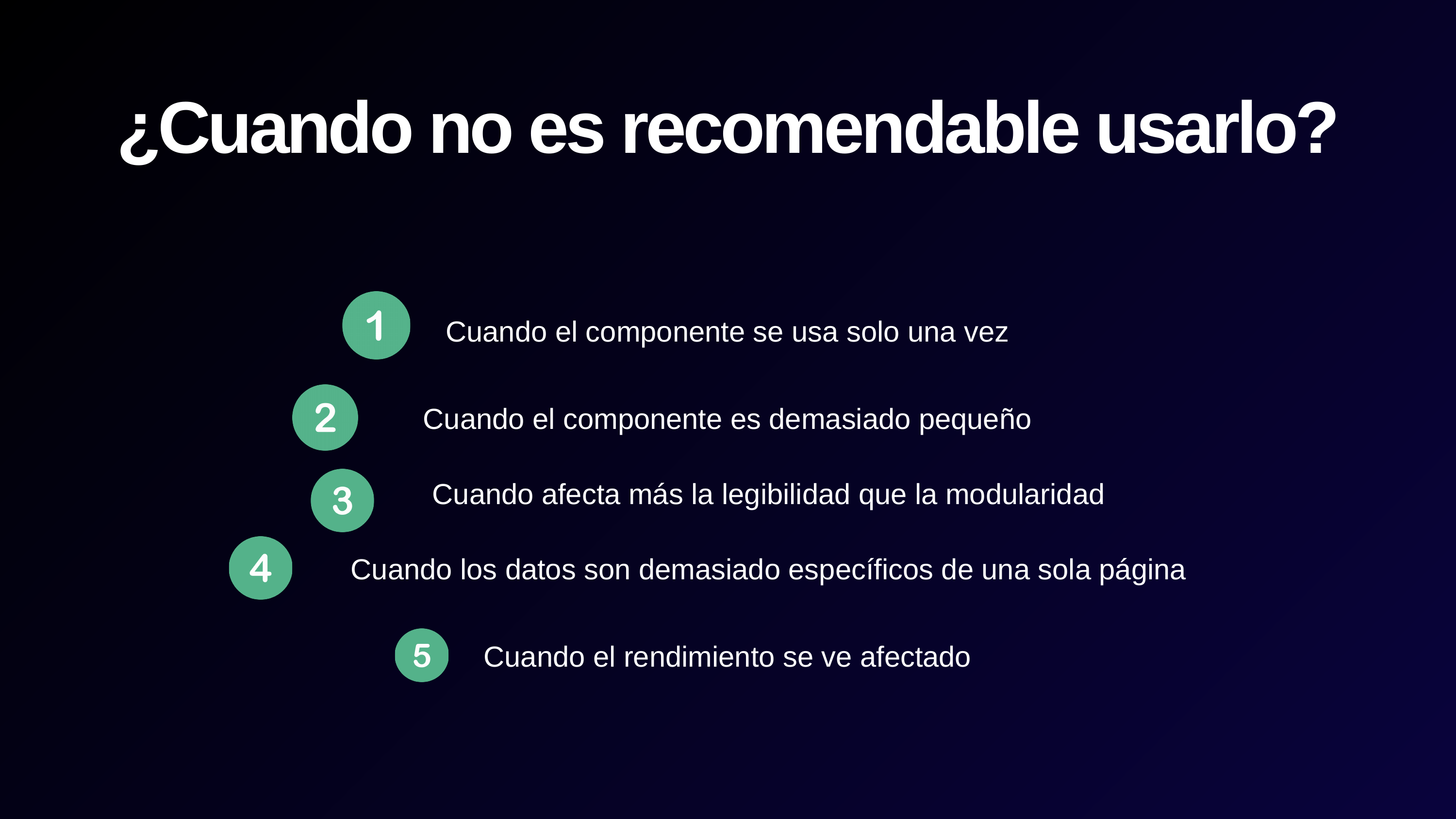

¿Cuando no es recomendable usarlo?

Cuando el componente se usa solo una vez

Cuando el componente es demasiado pequeño

Cuando afecta más la legibilidad que la modularidad

Cuando los datos son demasiado específicos de una sola página

Cuando el rendimiento se ve afectado